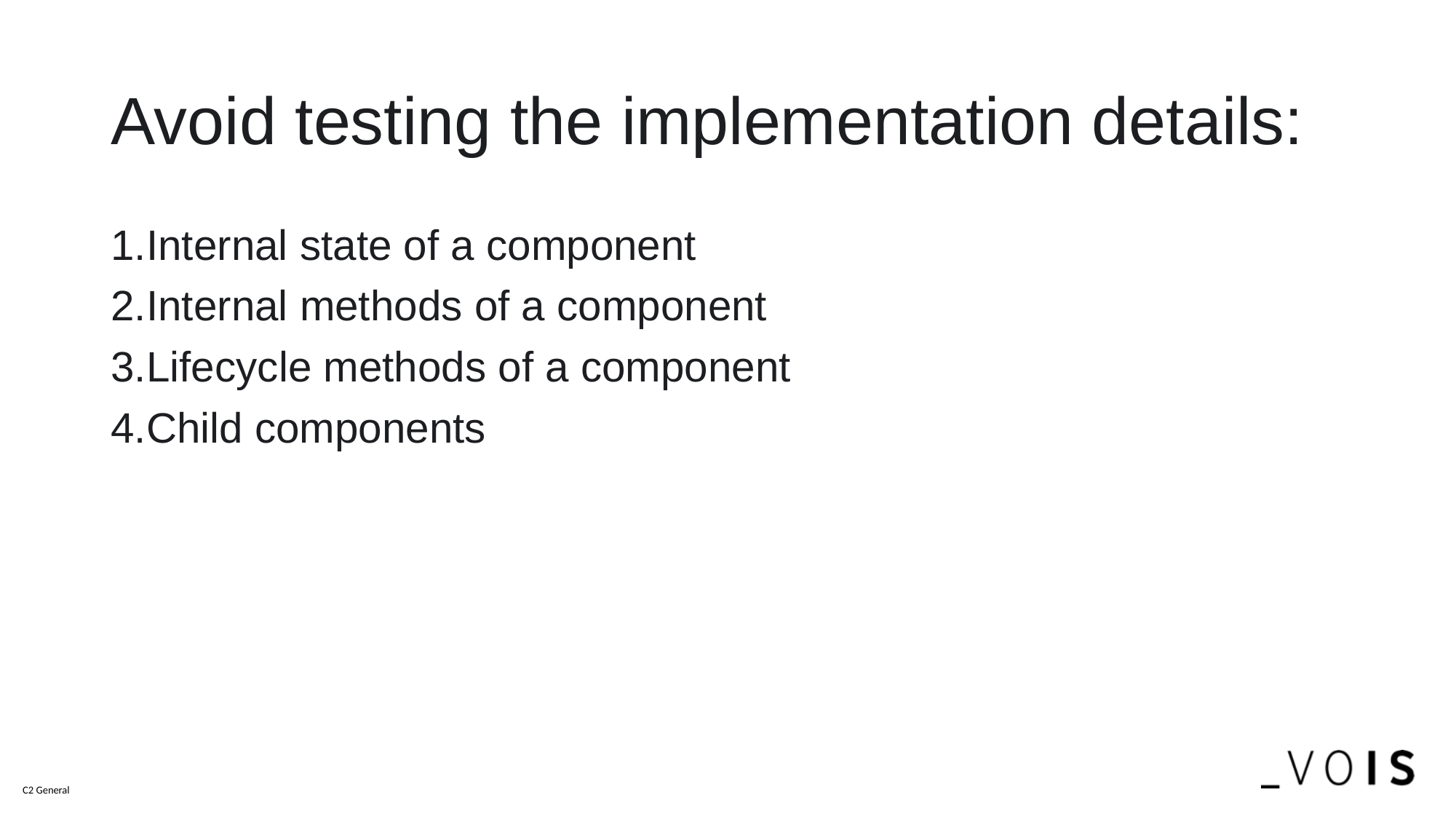

# Avoid testing the implementation details:
Internal state of a component
Internal methods of a component
Lifecycle methods of a component
Child components